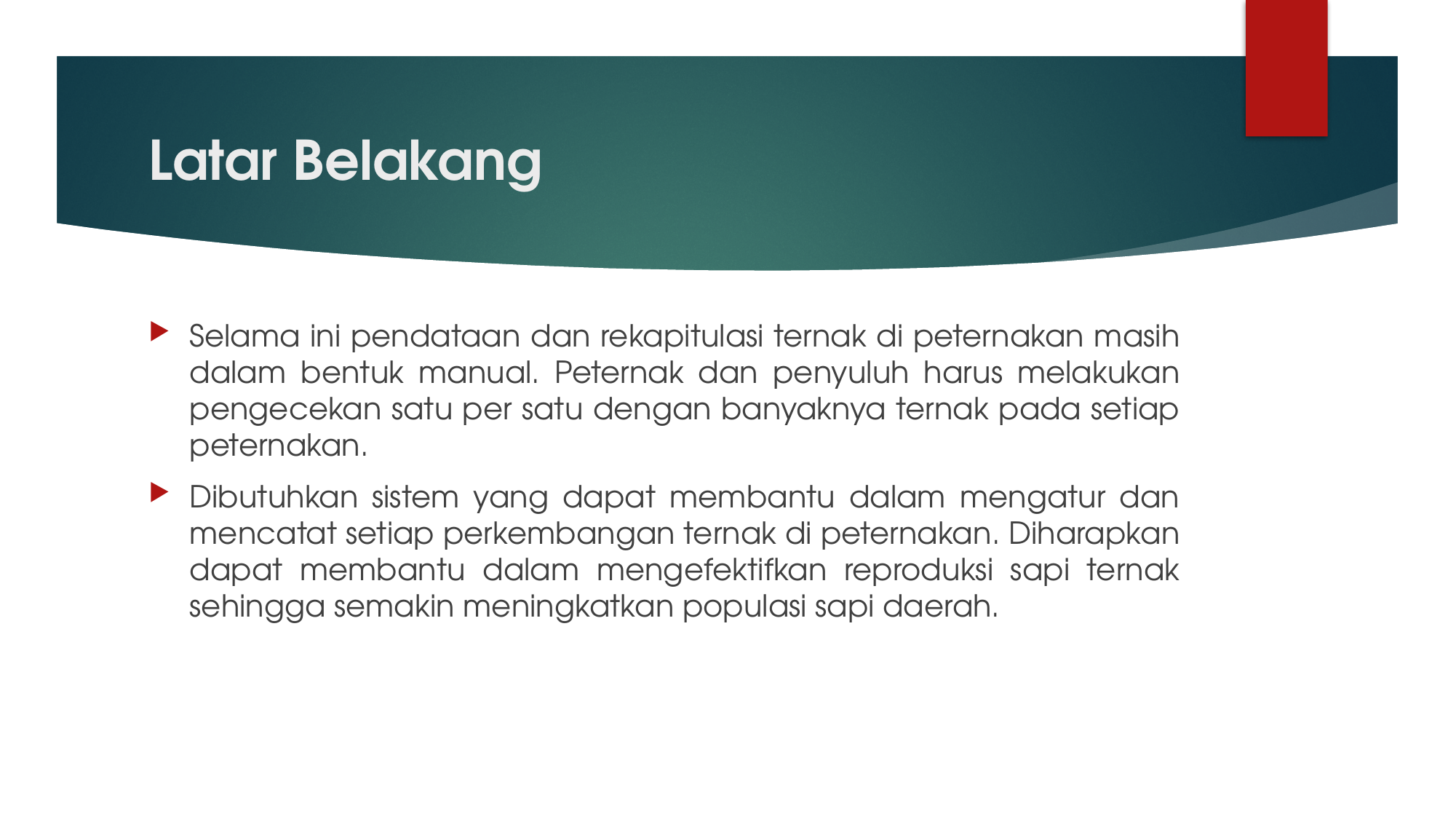

# Latar Belakang
Selama ini pendataan dan rekapitulasi ternak di peternakan masih dalam bentuk manual. Peternak dan penyuluh harus melakukan pengecekan satu per satu dengan banyaknya ternak pada setiap peternakan.
Dibutuhkan sistem yang dapat membantu dalam mengatur dan mencatat setiap perkembangan ternak di peternakan. Diharapkan dapat membantu dalam mengefektifkan reproduksi sapi ternak sehingga semakin meningkatkan populasi sapi daerah.